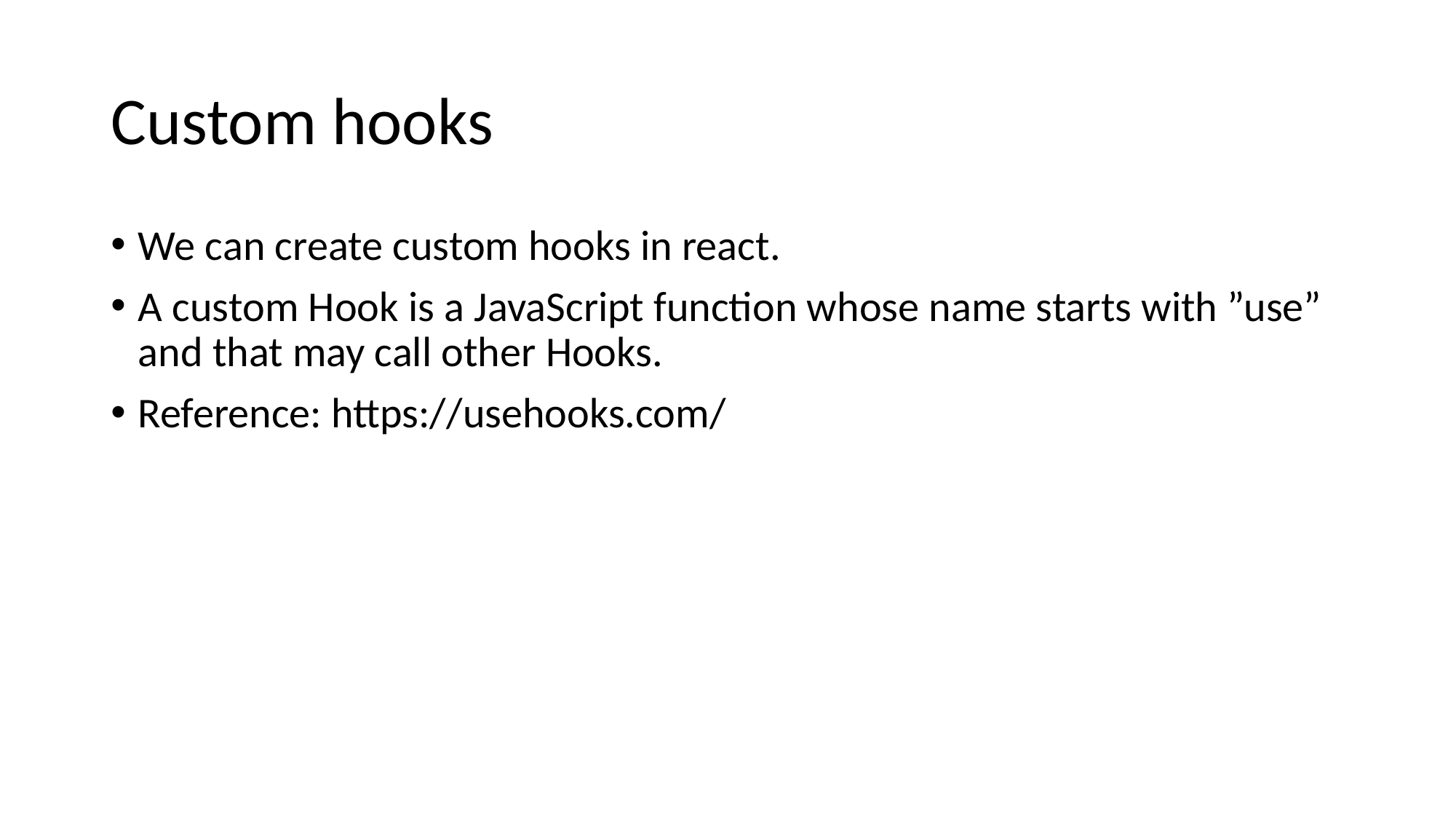

# Custom hooks
We can create custom hooks in react.
A custom Hook is a JavaScript function whose name starts with ”use” and that may call other Hooks.
Reference: https://usehooks.com/